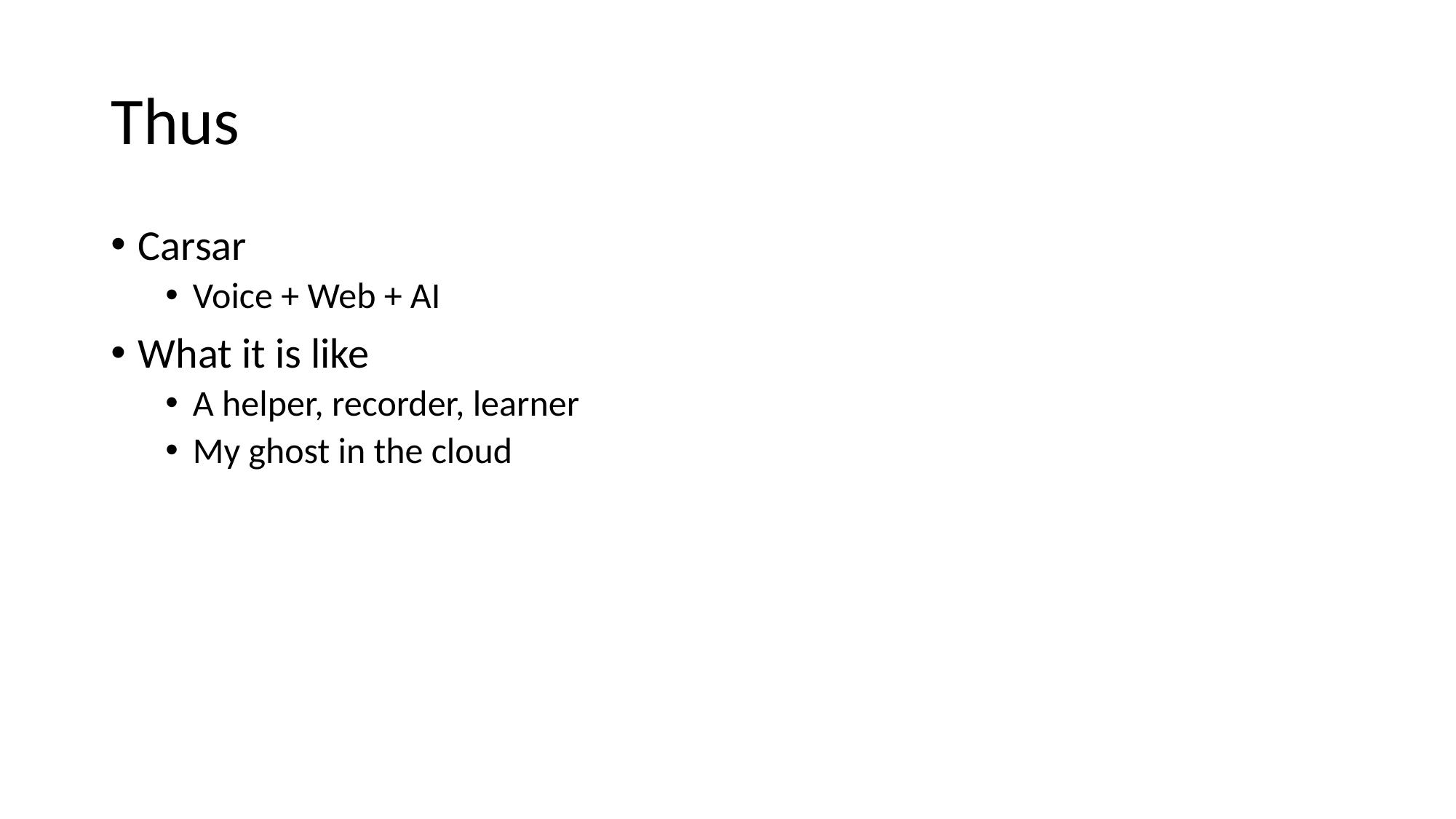

# Thus
Carsar
Voice + Web + AI
What it is like
A helper, recorder, learner
My ghost in the cloud